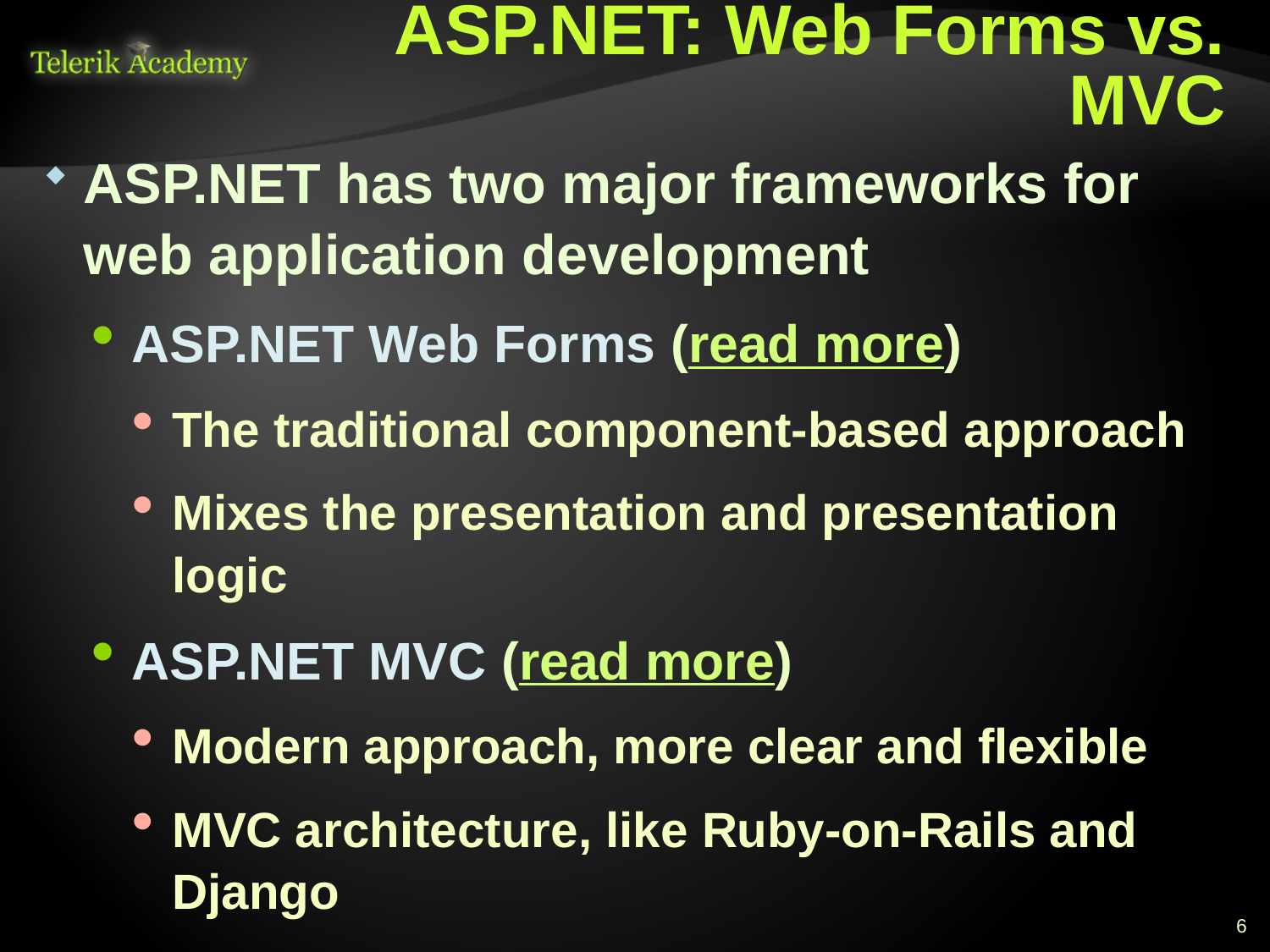

# ASP.NET: Web Forms vs. MVC
ASP.NET has two major frameworks for web application development
ASP.NET Web Forms (read more)
The traditional component-based approach
Mixes the presentation and presentation logic
ASP.NET MVC (read more)
Modern approach, more clear and flexible
MVC architecture, like Ruby-on-Rails and Django
Testable and easy to use
6